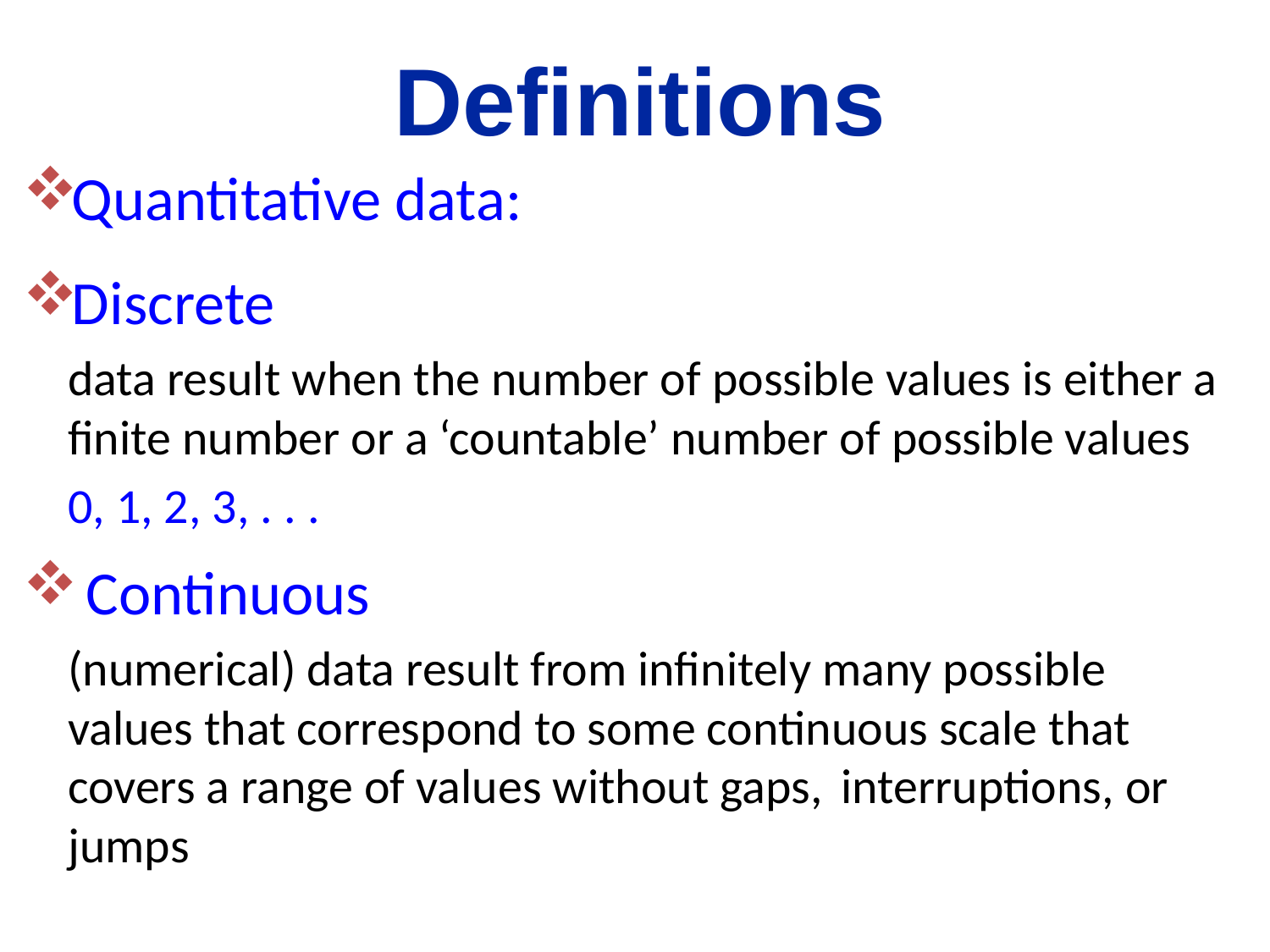

Definitions

Quantitative data:
Discrete
   	data result when the number of possible values is either a finite number or a ‘countable’ number of possible values
				0, 1, 2, 3, . . .
 Continuous
  		(numerical) data result from infinitely many possible 	values that correspond to some continuous scale that covers a range of values without gaps, 	interruptions, or jumps